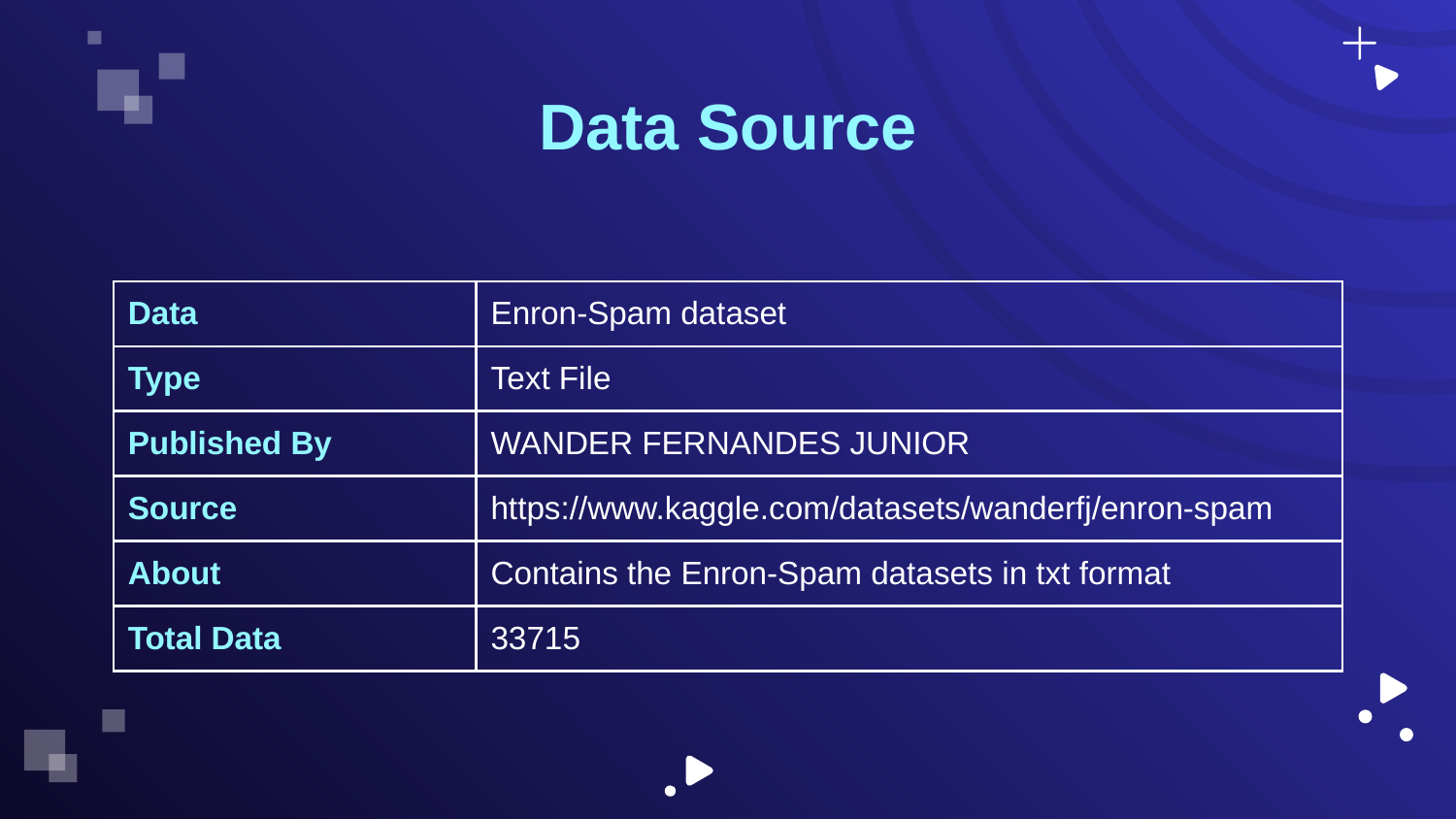

# Data Source
| Data | Enron-Spam dataset |
| --- | --- |
| Type | Text File |
| Published By | WANDER FERNANDES JUNIOR |
| Source | https://www.kaggle.com/datasets/wanderfj/enron-spam |
| About | Contains the Enron-Spam datasets in txt format |
| Total Data | 33715 |